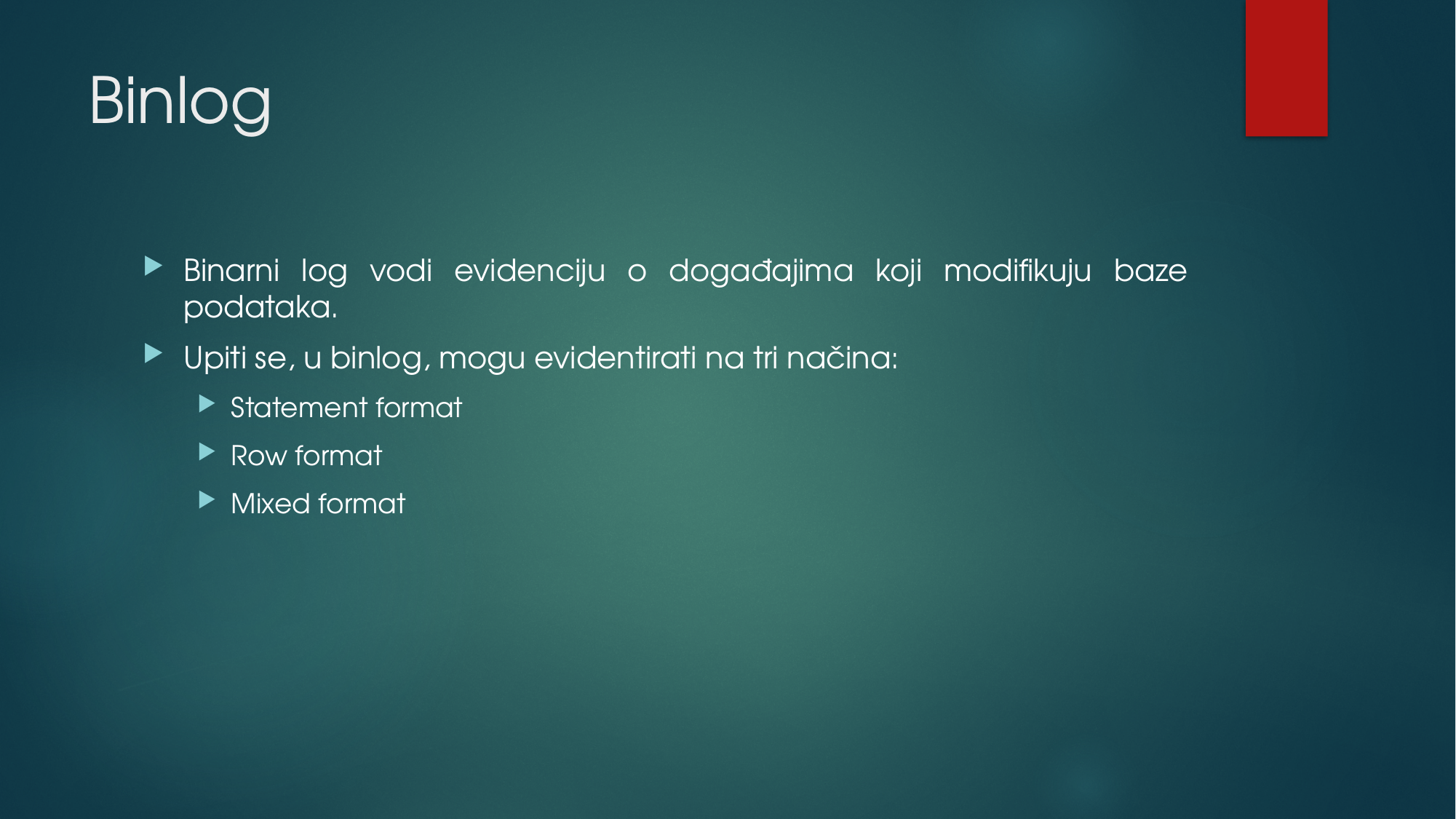

# Binlog
Binarni log vodi evidenciju o događajima koji modifikuju baze podataka.
Upiti se, u binlog, mogu evidentirati na tri načina:
Statement format
Row format
Mixed format